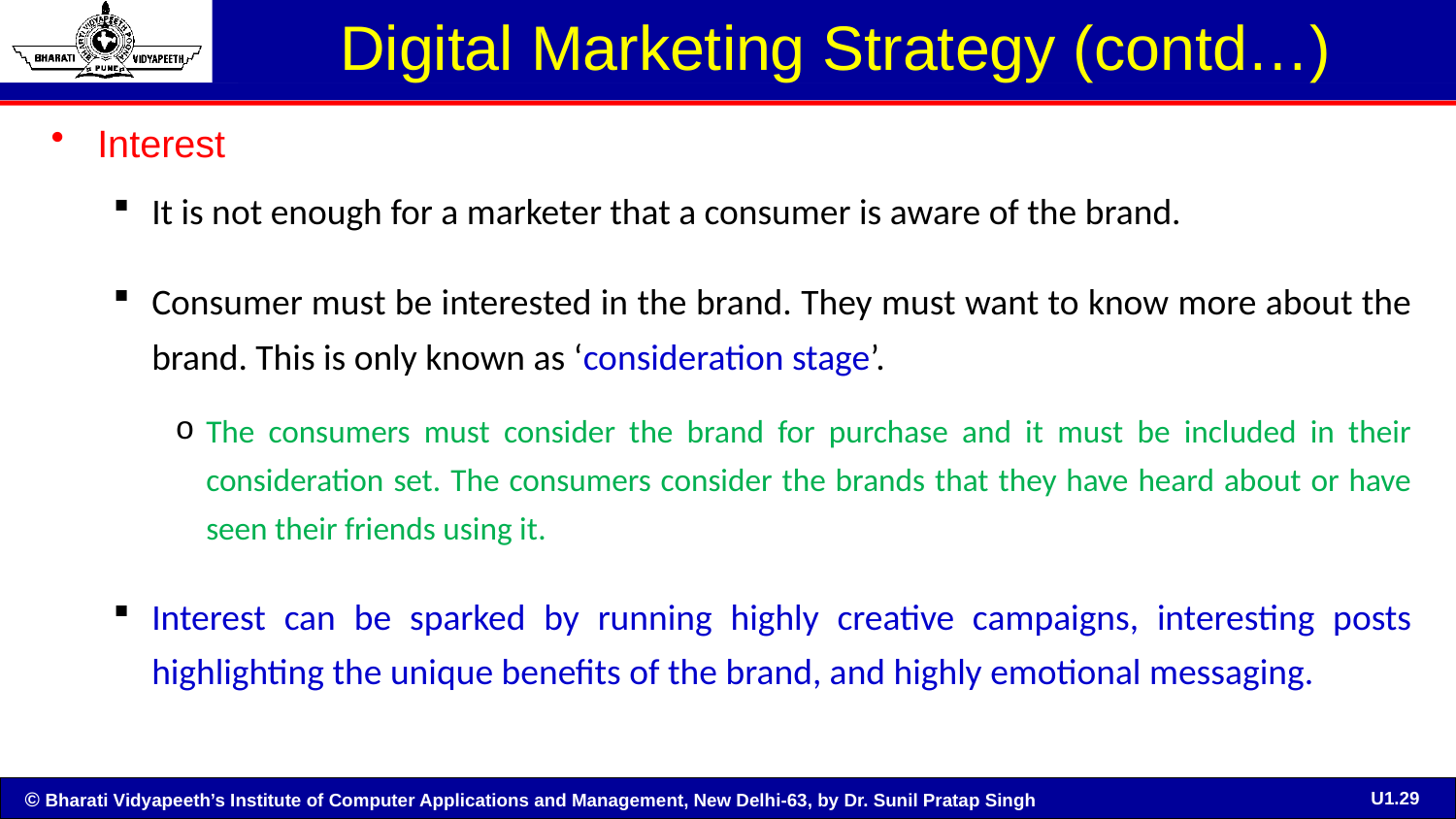

# Digital Marketing Strategy (contd…)
Interest
It is not enough for a marketer that a consumer is aware of the brand.
Consumer must be interested in the brand. They must want to know more about the brand. This is only known as ‘consideration stage’.
The consumers must consider the brand for purchase and it must be included in their consideration set. The consumers consider the brands that they have heard about or have seen their friends using it.
Interest can be sparked by running highly creative campaigns, interesting posts highlighting the unique benefits of the brand, and highly emotional messaging.